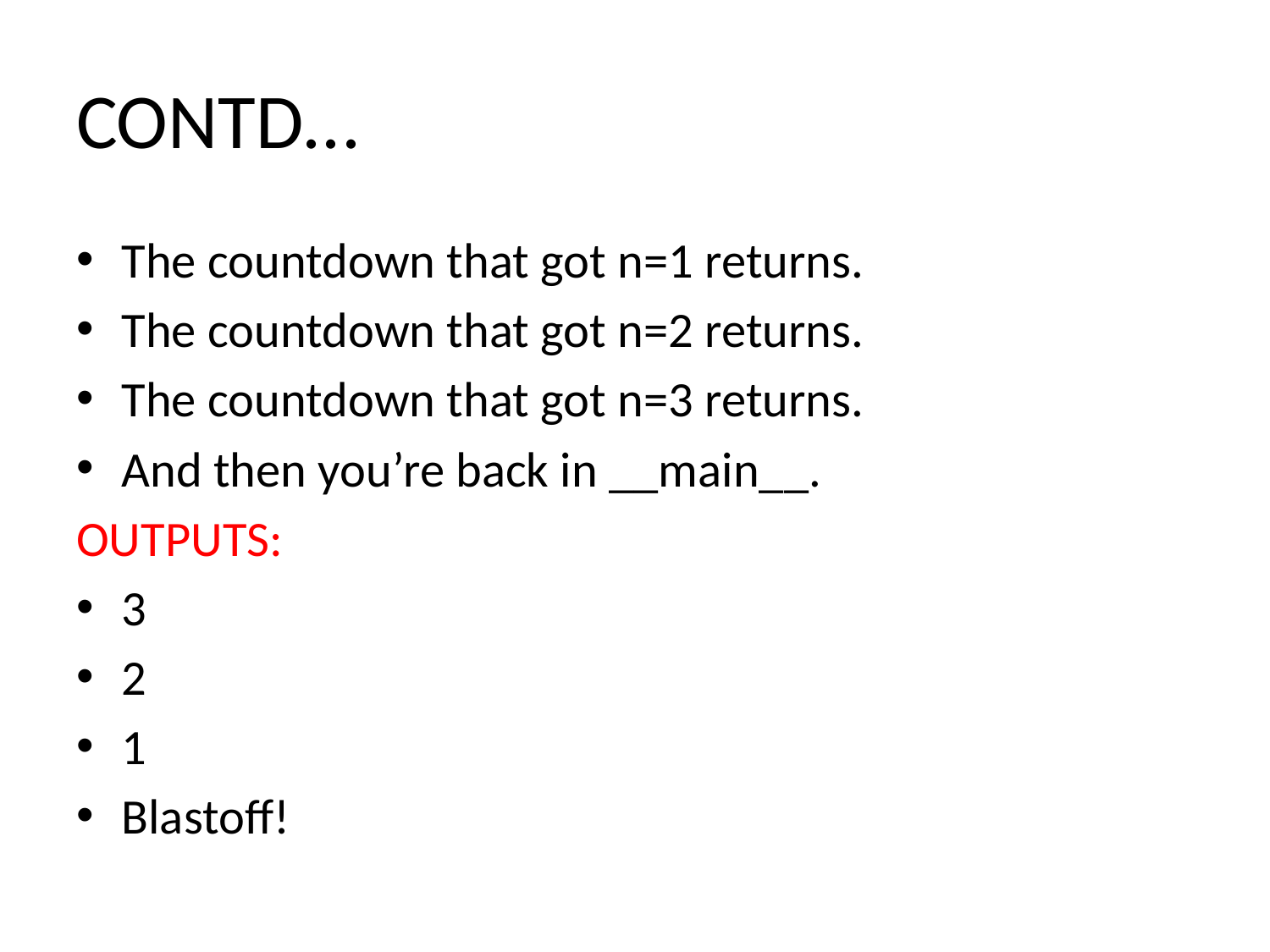

# CONTD...
The countdown that got n=1 returns.
The countdown that got n=2 returns.
The countdown that got n=3 returns.
And then you’re back in __main__.
OUTPUTS:
3
2
1
Blastoff!